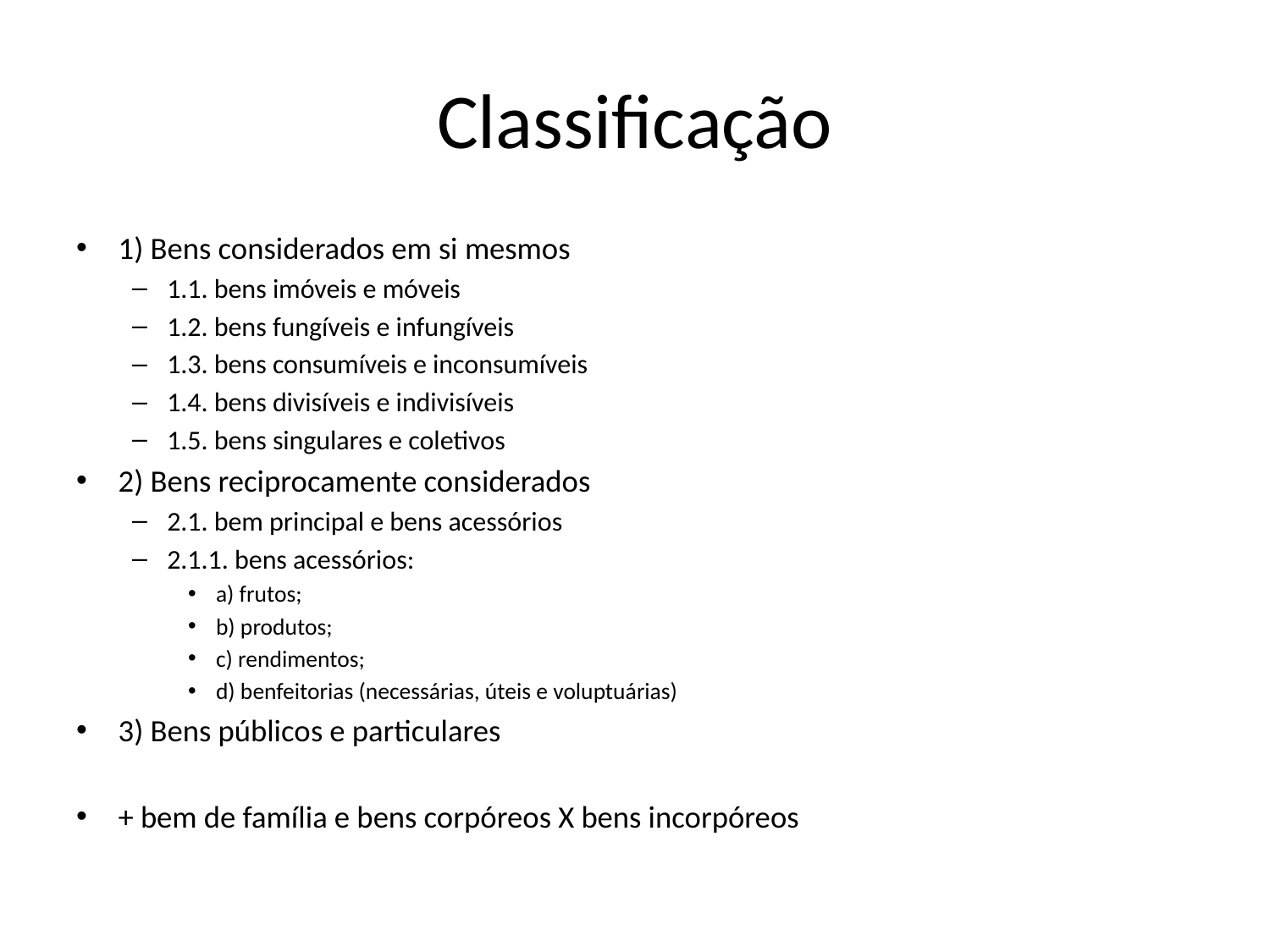

# Classificação
1) Bens considerados em si mesmos
1.1. bens imóveis e móveis
1.2. bens fungíveis e infungíveis
1.3. bens consumíveis e inconsumíveis
1.4. bens divisíveis e indivisíveis
1.5. bens singulares e coletivos
2) Bens reciprocamente considerados
2.1. bem principal e bens acessórios
2.1.1. bens acessórios:
a) frutos;
b) produtos;
c) rendimentos;
d) benfeitorias (necessárias, úteis e voluptuárias)
3) Bens públicos e particulares

+ bem de família e bens corpóreos X bens incorpóreos